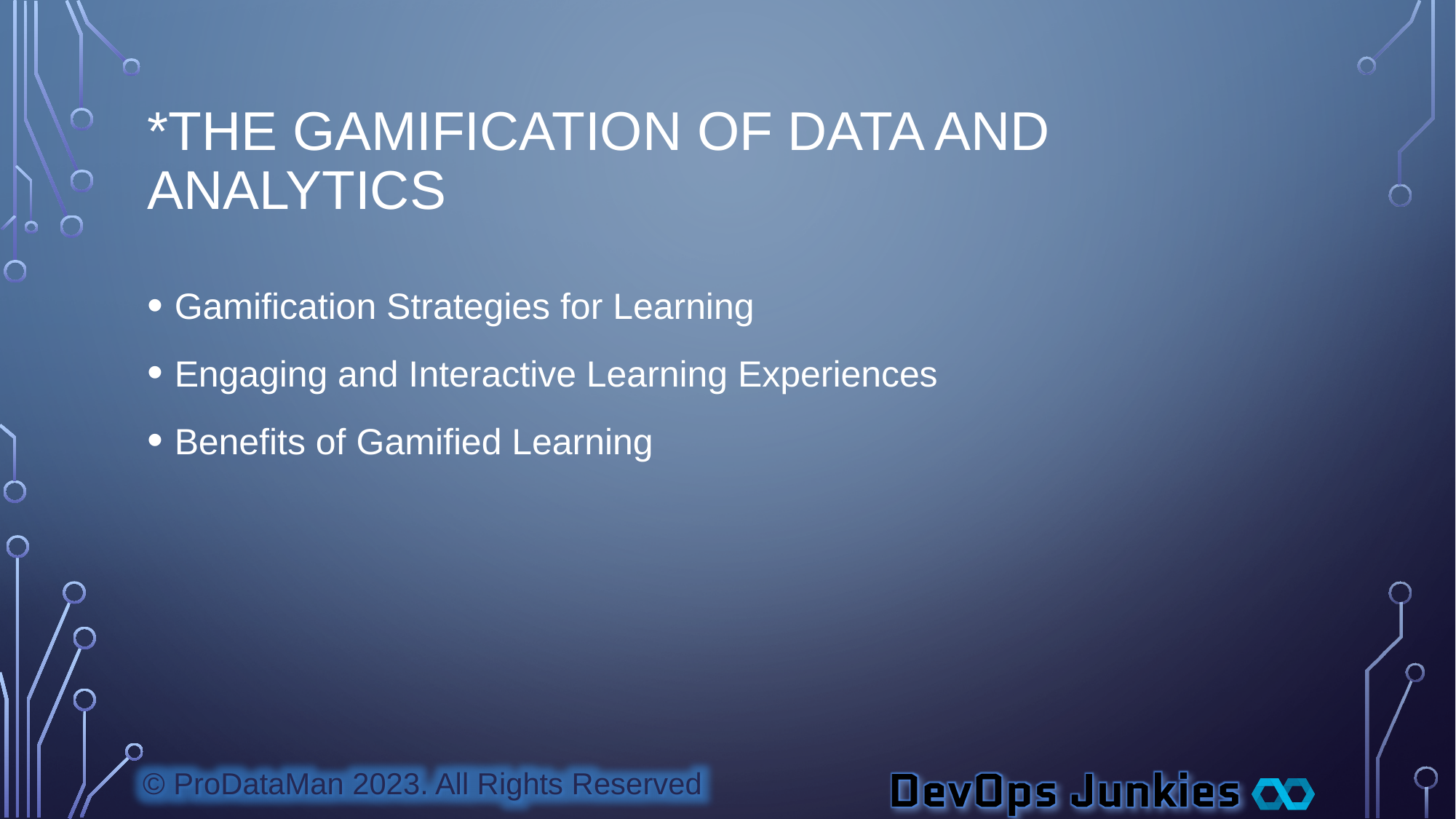

# *The Gamification Of Data And Analytics
Gamification Strategies for Learning
Engaging and Interactive Learning Experiences
Benefits of Gamified Learning